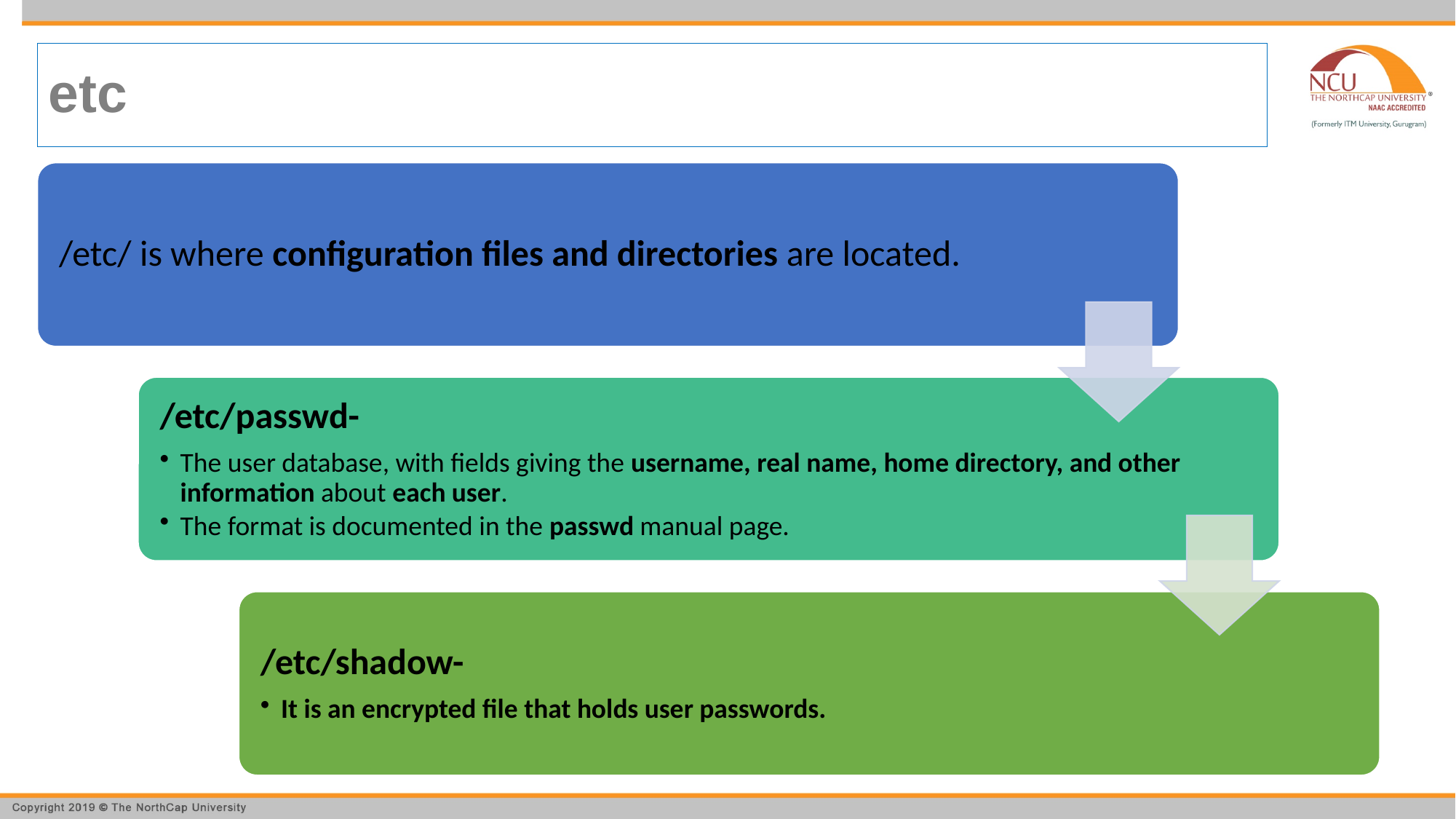

# etc
/etc/ is where configuration files and directories are located.
/etc/passwd-
The user database, with fields giving the username, real name, home directory, and other information about each user.
The format is documented in the passwd manual page.
/etc/shadow-
It is an encrypted file that holds user passwords.